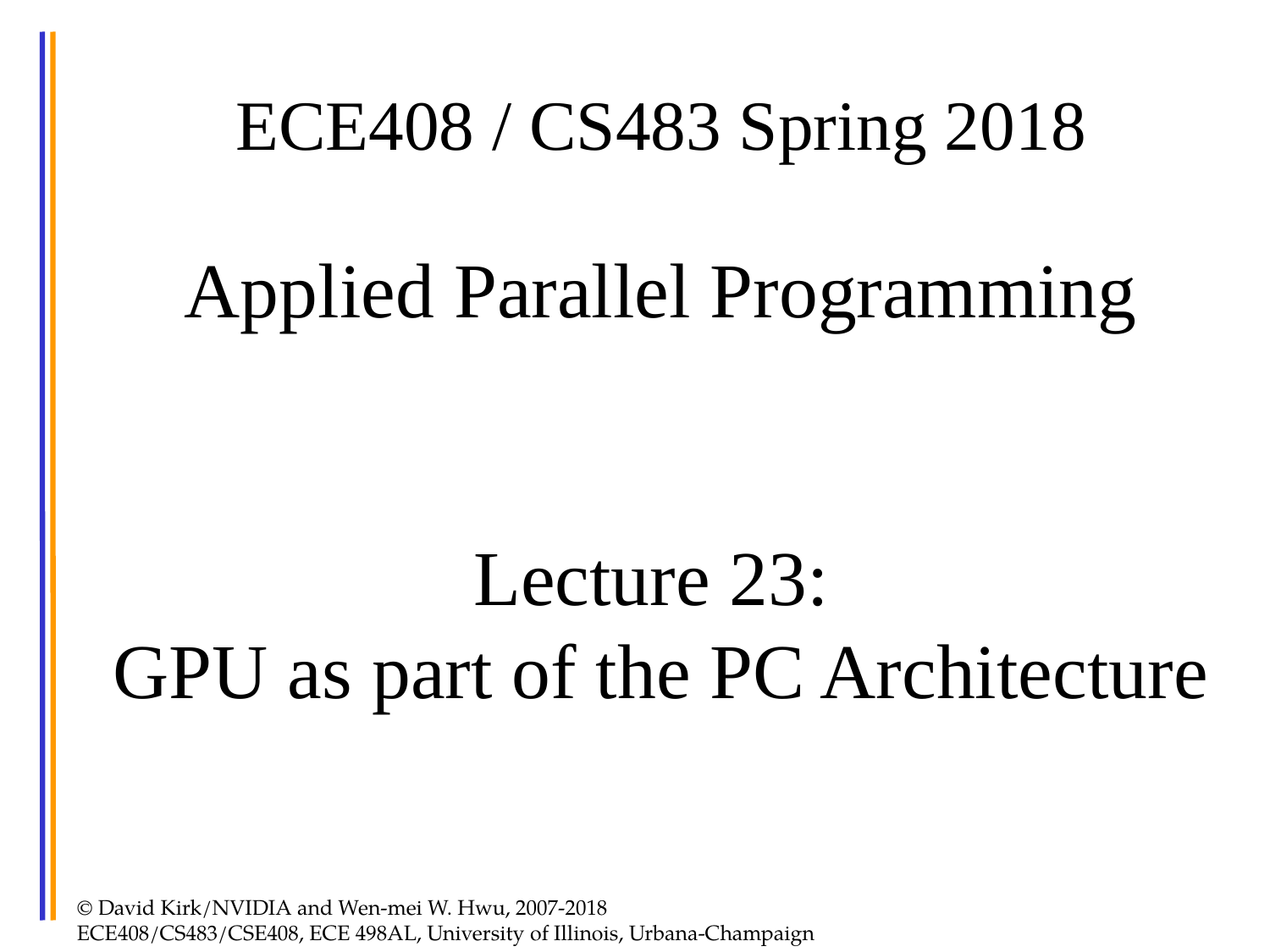

# ECE408 / CS483 Spring 2018 Applied Parallel Programming Lecture 23: GPU as part of the PC Architecture